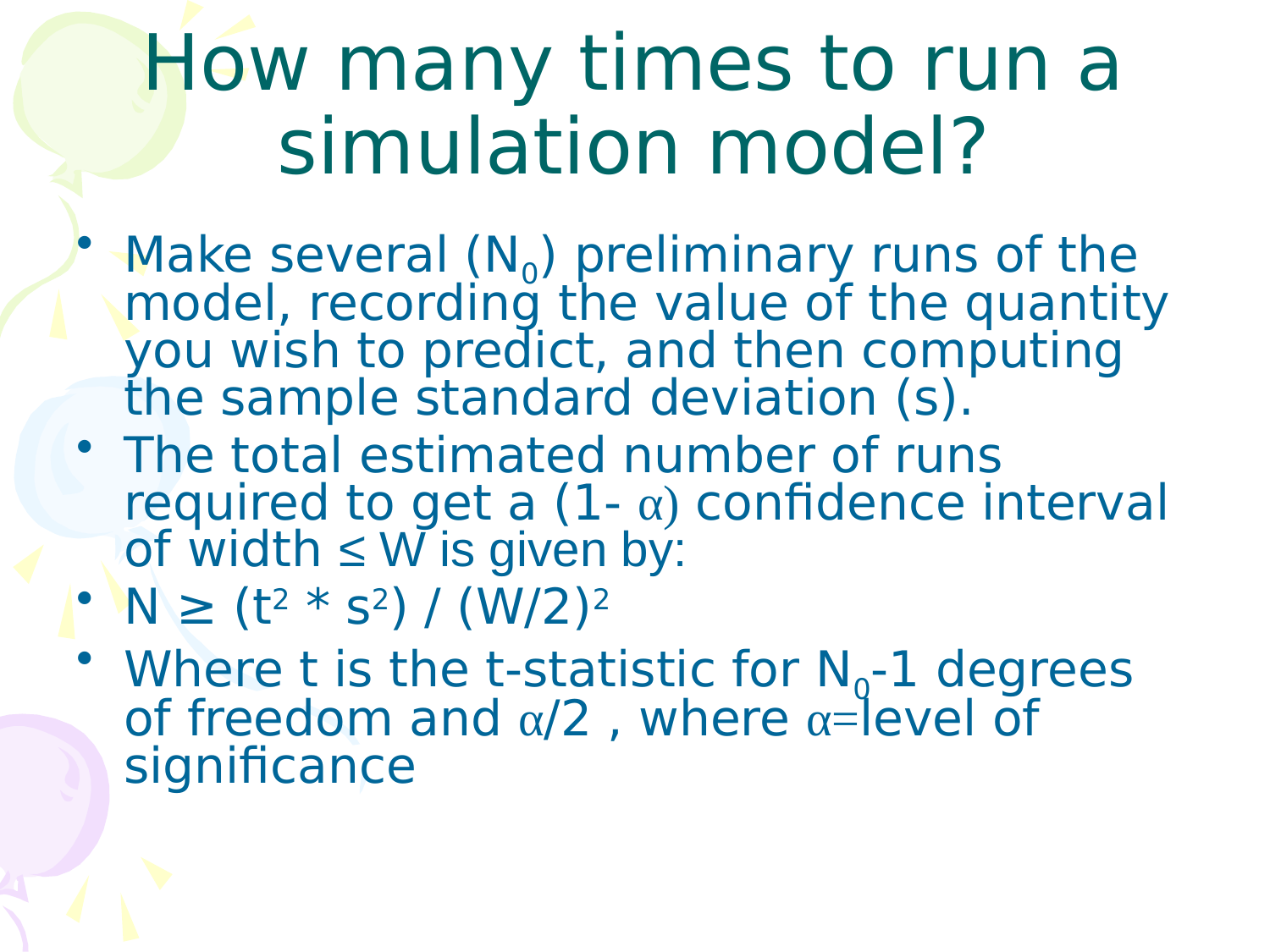

# How many times to run a simulation model?
Make several (N0) preliminary runs of the model, recording the value of the quantity you wish to predict, and then computing the sample standard deviation (s).
The total estimated number of runs required to get a (1- α) confidence interval of width ≤ W is given by:
N ≥ (t2 * s2) / (W/2)2
Where t is the t-statistic for N0-1 degrees of freedom and α/2 , where α=level of significance